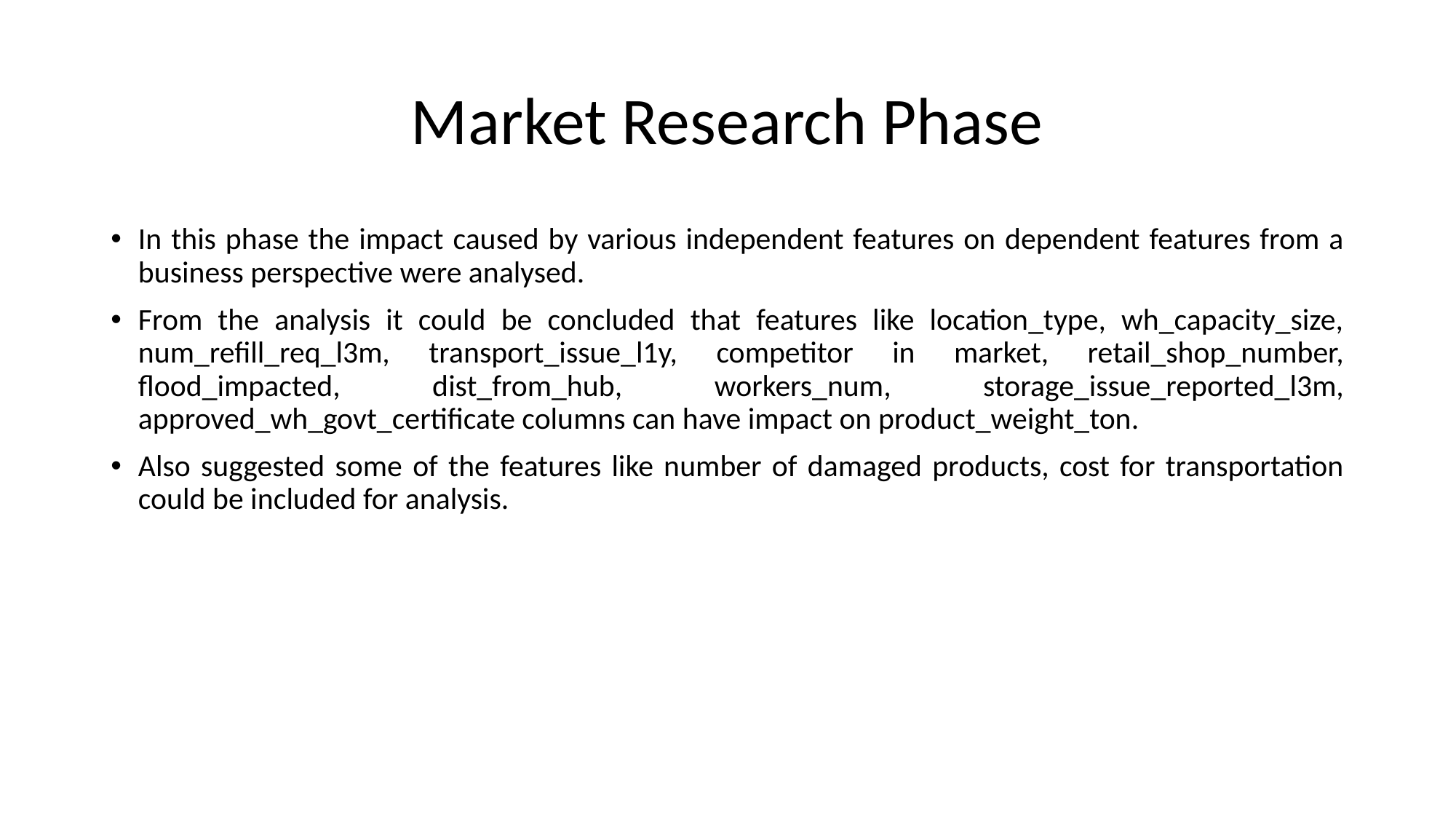

# Market Research Phase
In this phase the impact caused by various independent features on dependent features from a business perspective were analysed.
From the analysis it could be concluded that features like location_type, wh_capacity_size, num_refill_req_l3m, transport_issue_l1y, competitor in market, retail_shop_number, flood_impacted, dist_from_hub, workers_num, storage_issue_reported_l3m, approved_wh_govt_certificate columns can have impact on product_weight_ton.
Also suggested some of the features like number of damaged products, cost for transportation could be included for analysis.